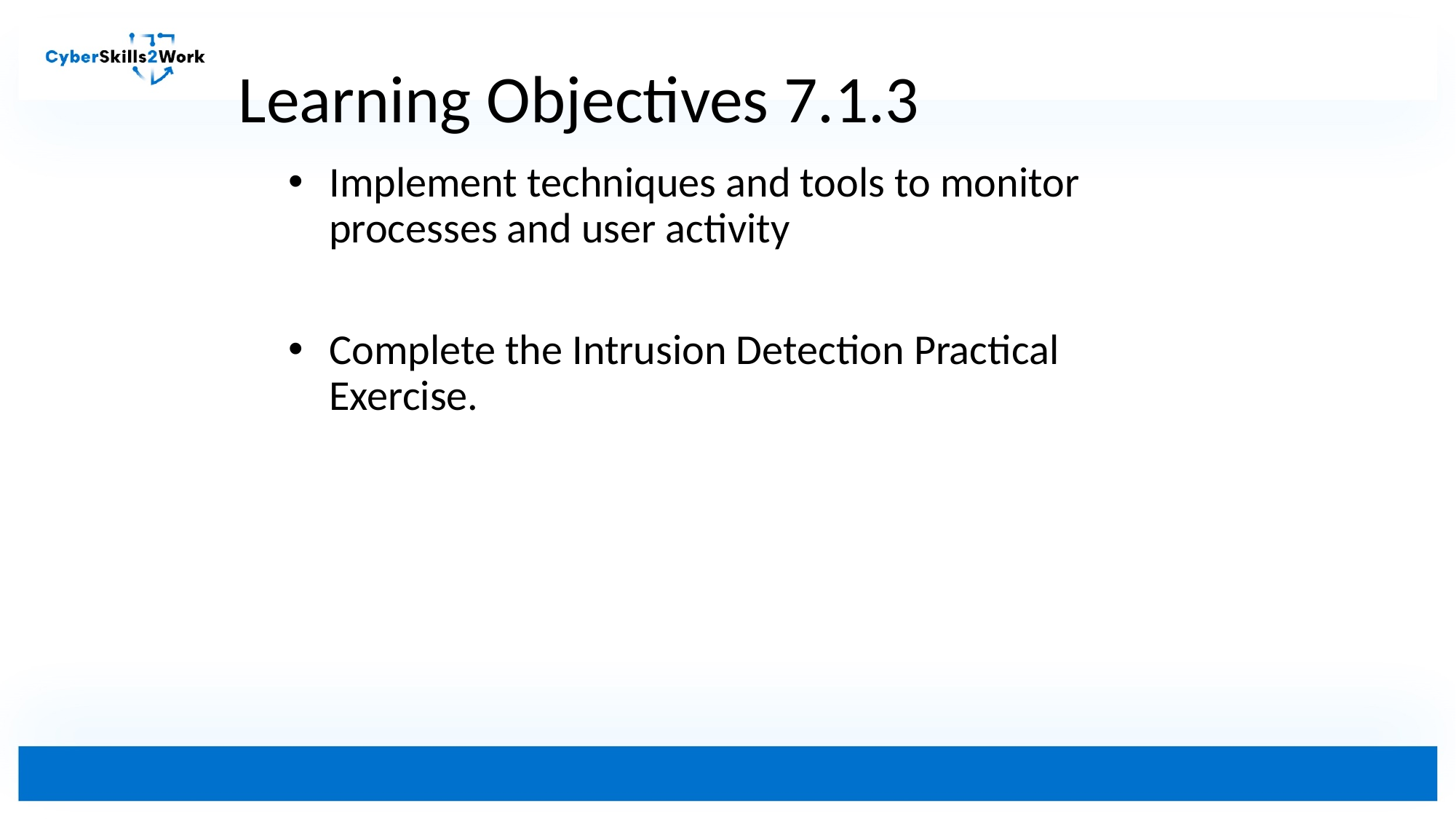

# Learning Objectives 7.1.3
Implement techniques and tools to monitor processes and user activity

Complete the Intrusion Detection Practical Exercise.